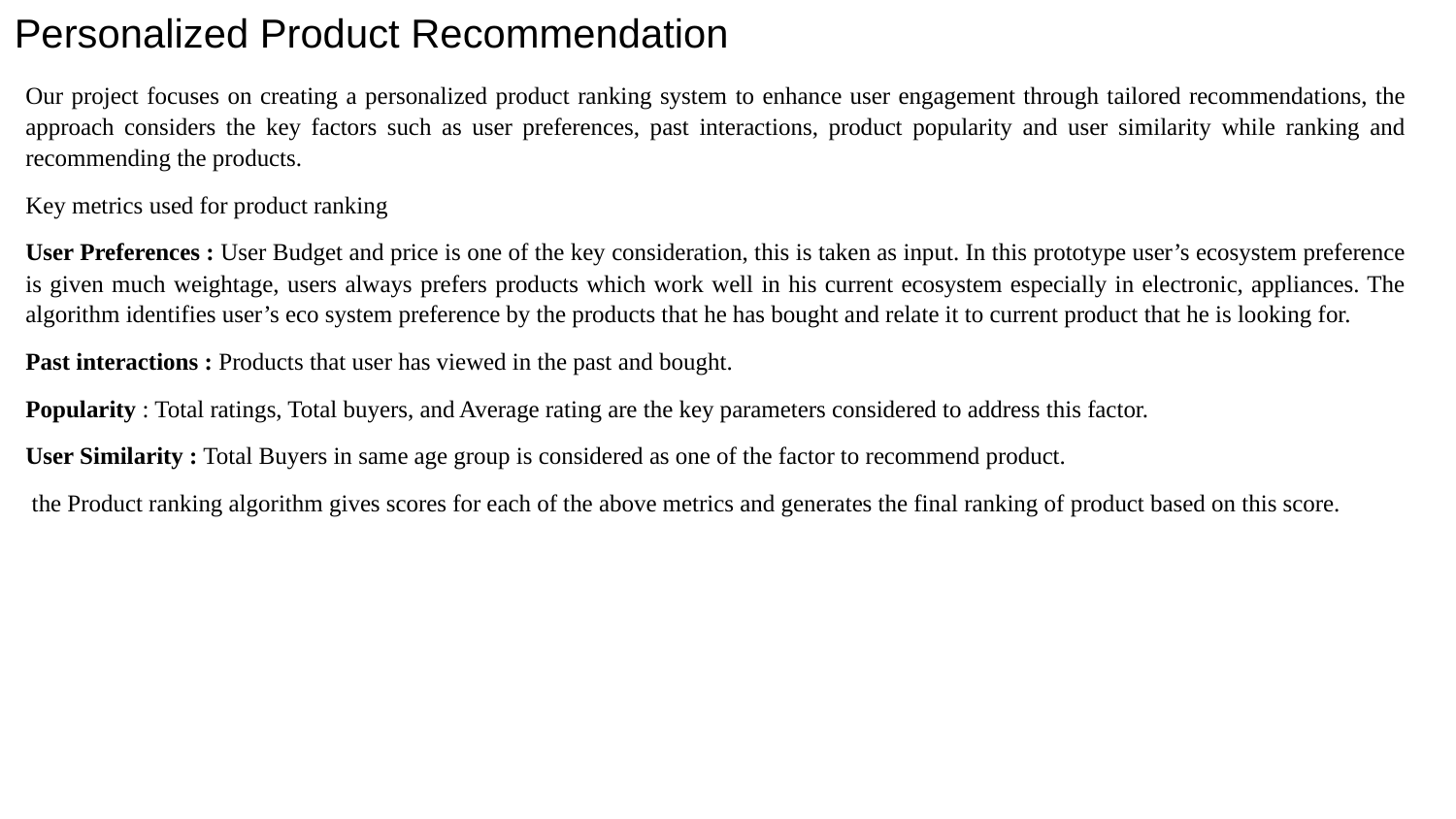

Personalized Product Recommendation
Our project focuses on creating a personalized product ranking system to enhance user engagement through tailored recommendations, the approach considers the key factors such as user preferences, past interactions, product popularity and user similarity while ranking and recommending the products.
Key metrics used for product ranking
User Preferences : User Budget and price is one of the key consideration, this is taken as input. In this prototype user’s ecosystem preference is given much weightage, users always prefers products which work well in his current ecosystem especially in electronic, appliances. The algorithm identifies user’s eco system preference by the products that he has bought and relate it to current product that he is looking for.
Past interactions : Products that user has viewed in the past and bought.
Popularity : Total ratings, Total buyers, and Average rating are the key parameters considered to address this factor.
User Similarity : Total Buyers in same age group is considered as one of the factor to recommend product.
 the Product ranking algorithm gives scores for each of the above metrics and generates the final ranking of product based on this score.